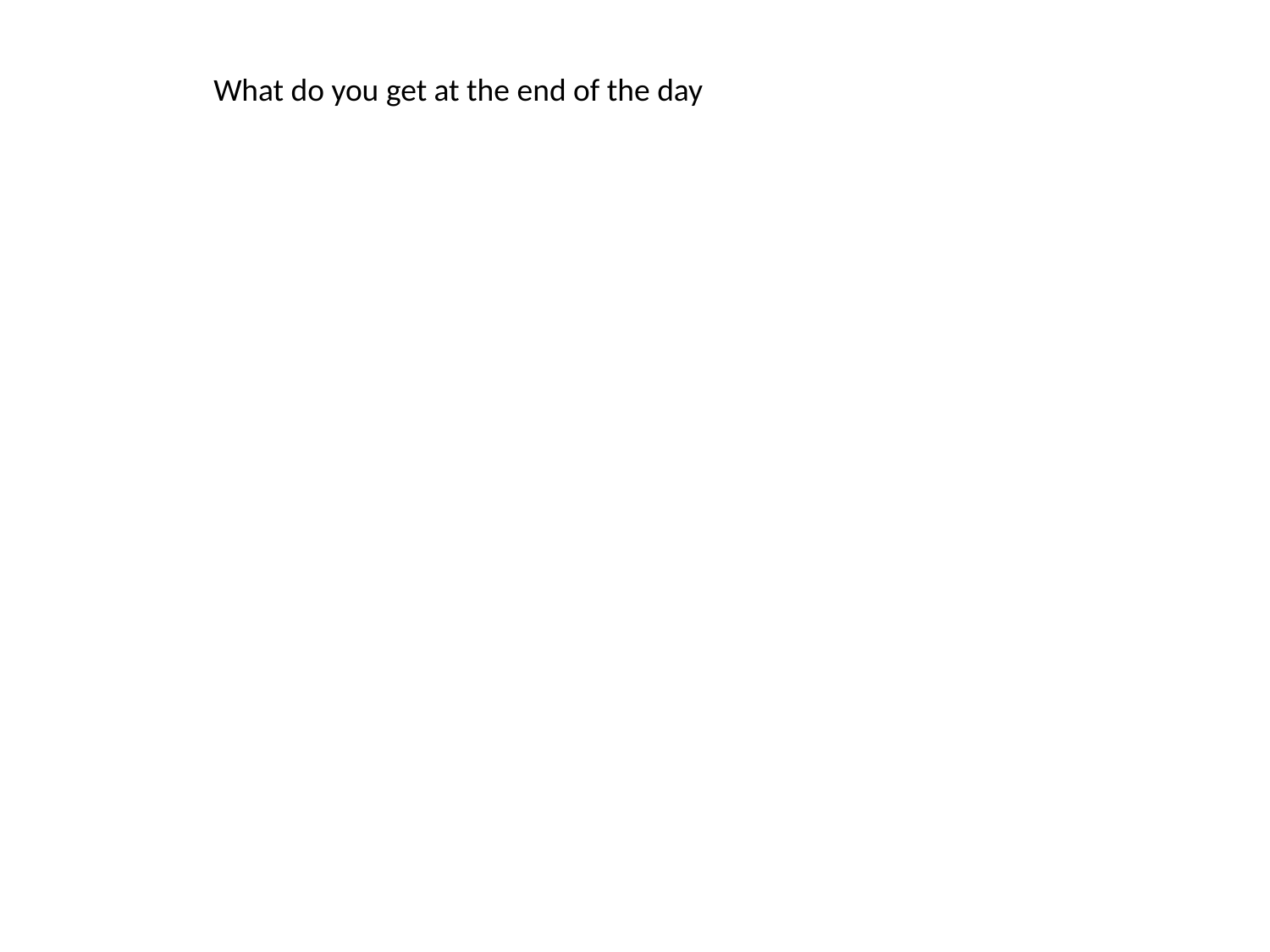

What do you get at the end of the day